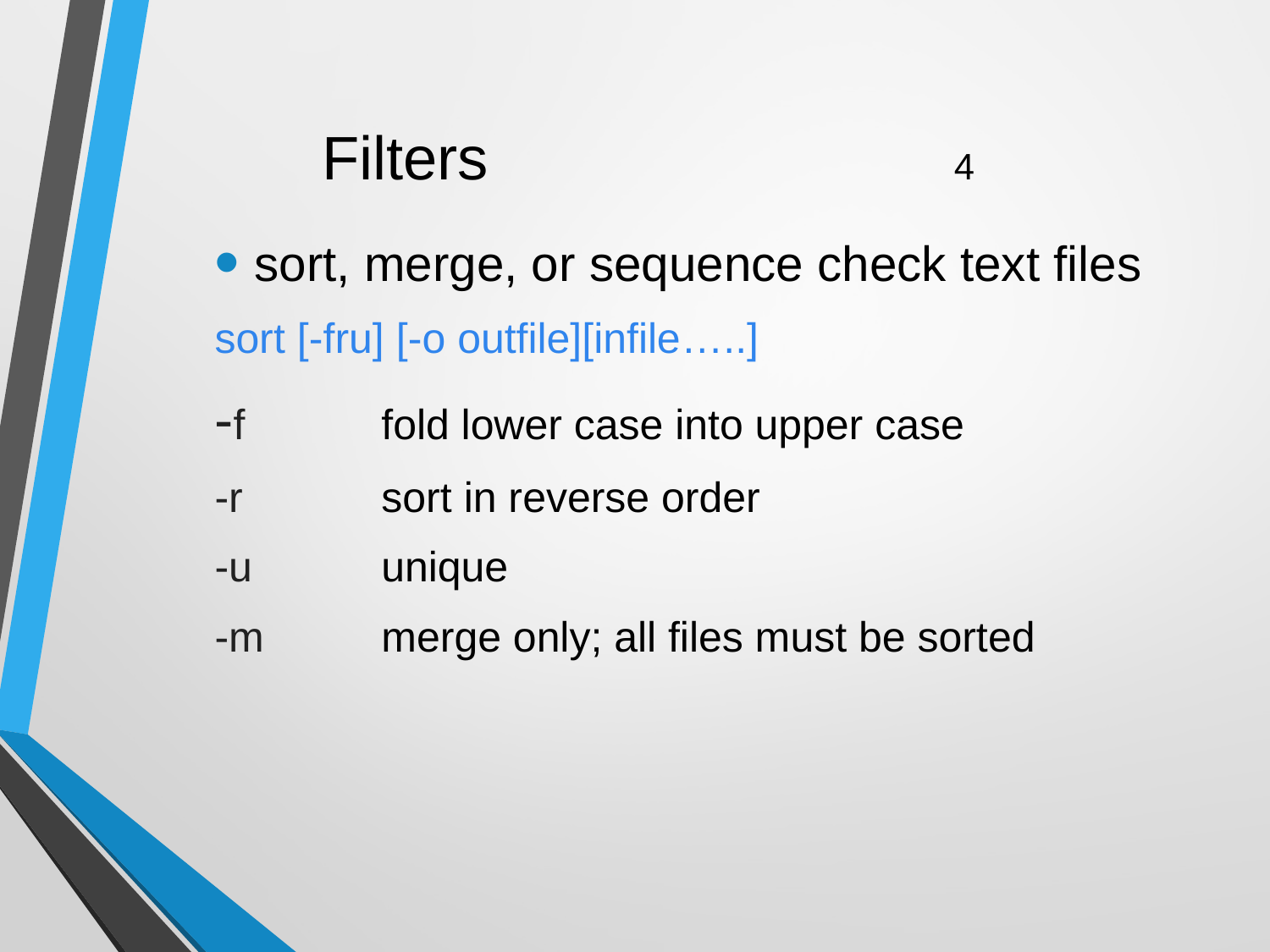

# Filters 				                        4
sort, merge, or sequence check text files
sort [-fru] [-o outfile][infile…..]
-f		fold lower case into upper case
-r 	sort in reverse order
-u 	unique
-m 	merge only; all files must be sorted